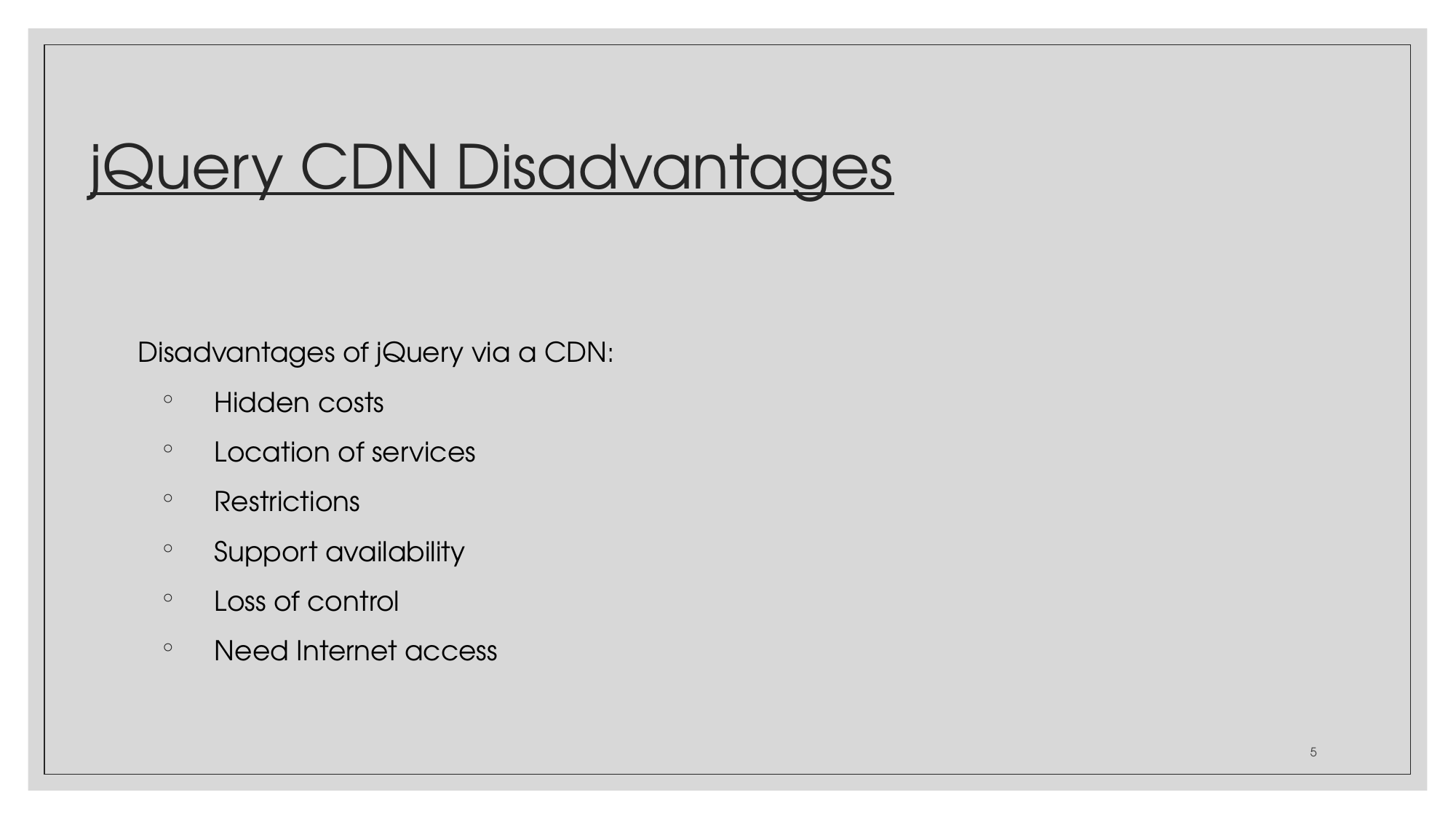

# jQuery CDN Disadvantages
Disadvantages of jQuery via a CDN:
Hidden costs
Location of services
Restrictions
Support availability
Loss of control
Need Internet access
5